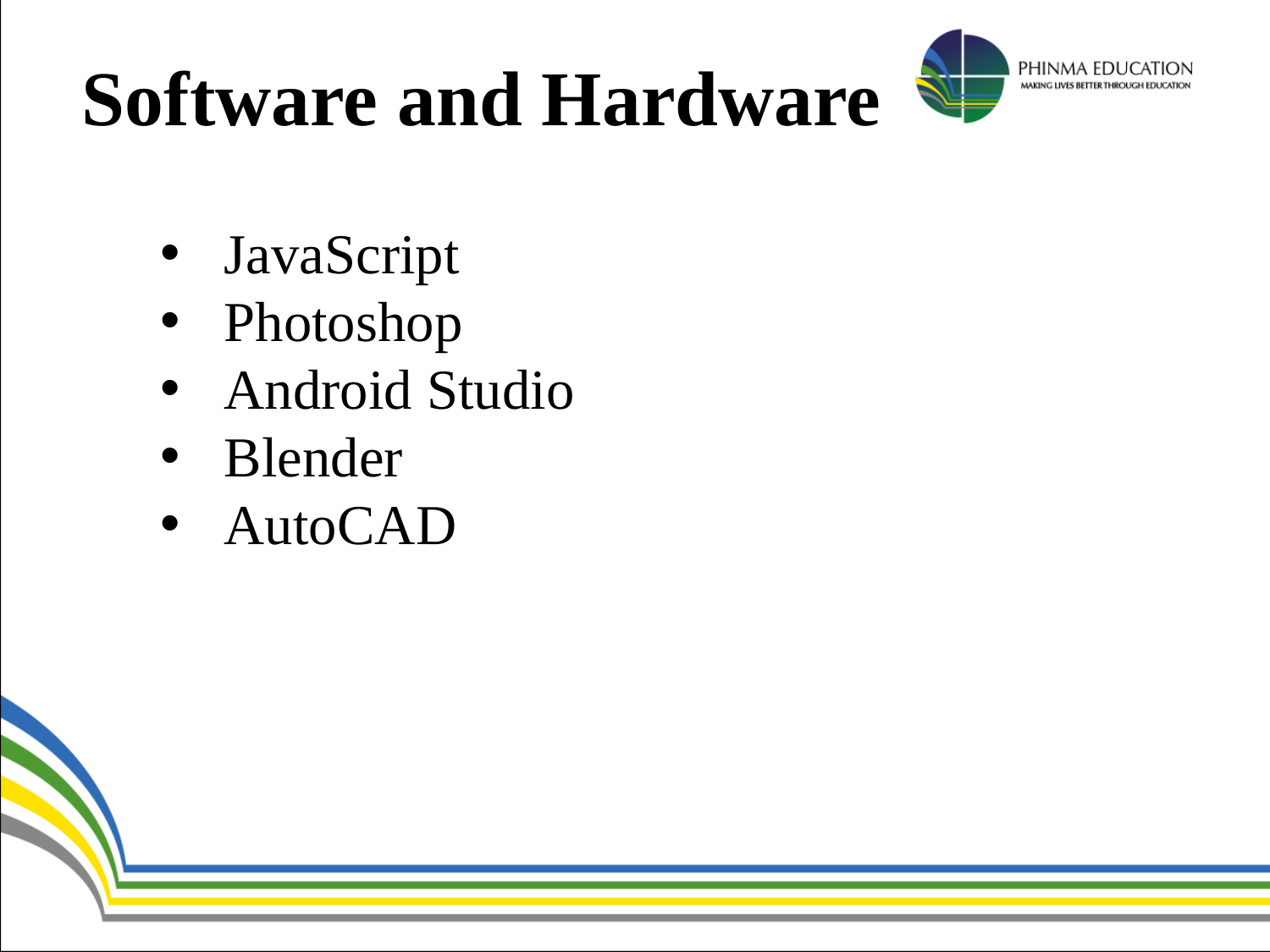

Software and Hardware
JavaScript
Photoshop
Android Studio
Blender
AutoCAD